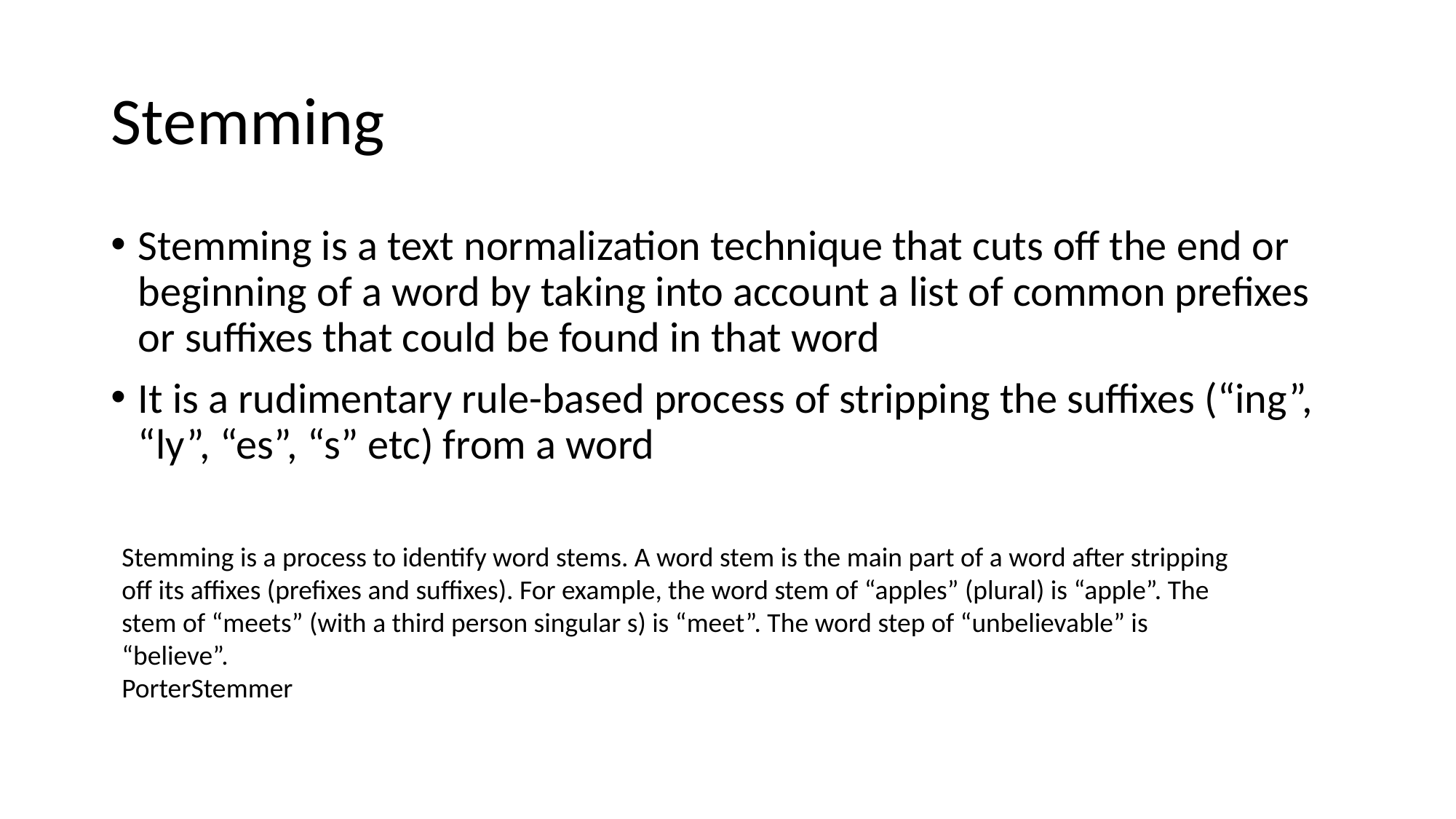

# Stemming
Stemming is a text normalization technique that cuts off the end or beginning of a word by taking into account a list of common prefixes or suffixes that could be found in that word
It is a rudimentary rule-based process of stripping the suffixes (“ing”, “ly”, “es”, “s” etc) from a word

Stemming is a process to identify word stems. A word stem is the main part of a word after stripping off its affixes (prefixes and suffixes). For example, the word stem of “apples” (plural) is “apple”. The stem of “meets” (with a third person singular s) is “meet”. The word step of “unbelievable” is “believe”.
PorterStemmer